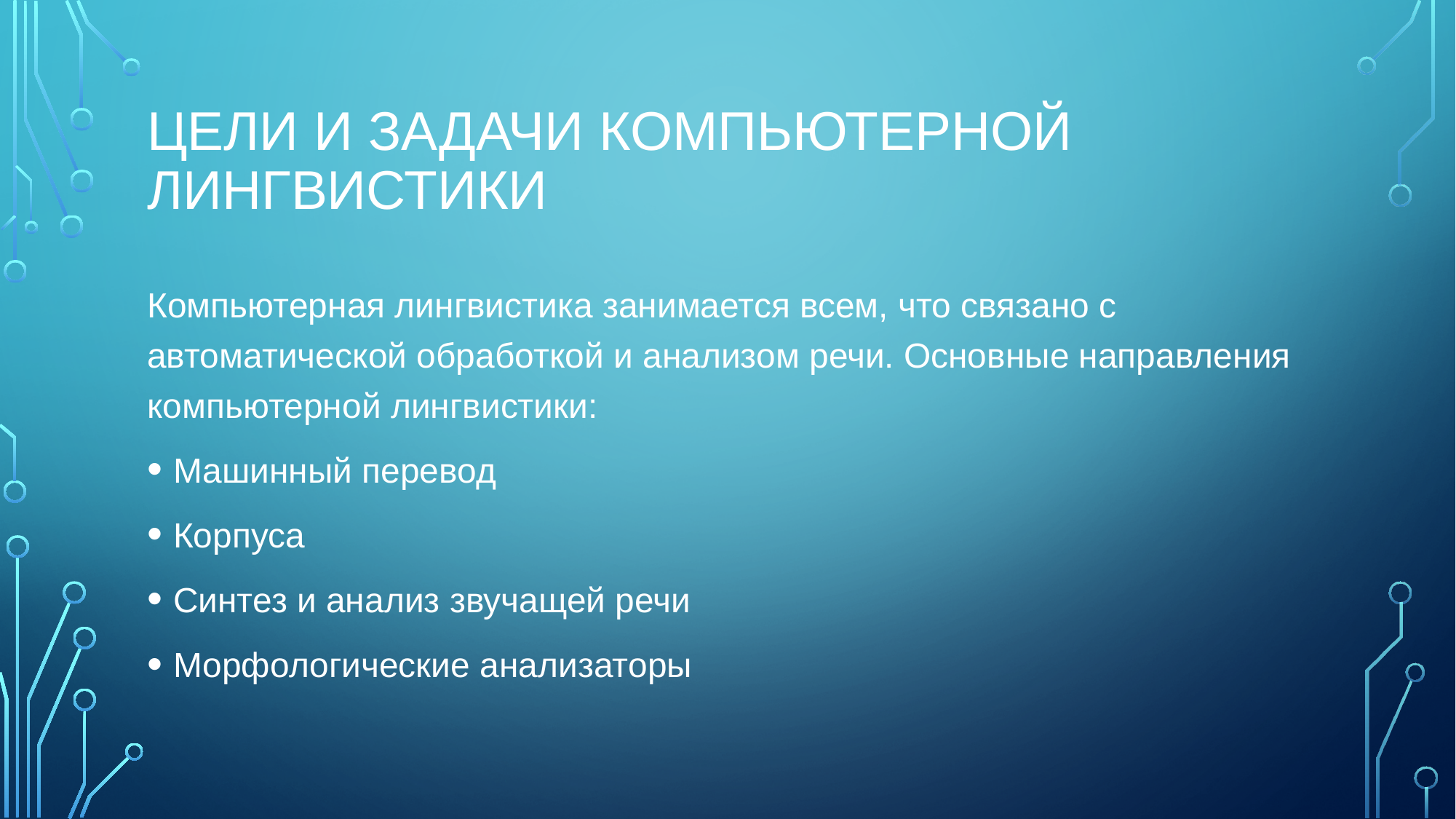

# Цели и задачи компьютерной лингвистики
Компьютерная лингвистика занимается всем, что связано с автоматической обработкой и анализом речи. Основные направления компьютерной лингвистики:
Машинный перевод
Корпуса
Синтез и анализ звучащей речи
Морфологические анализаторы